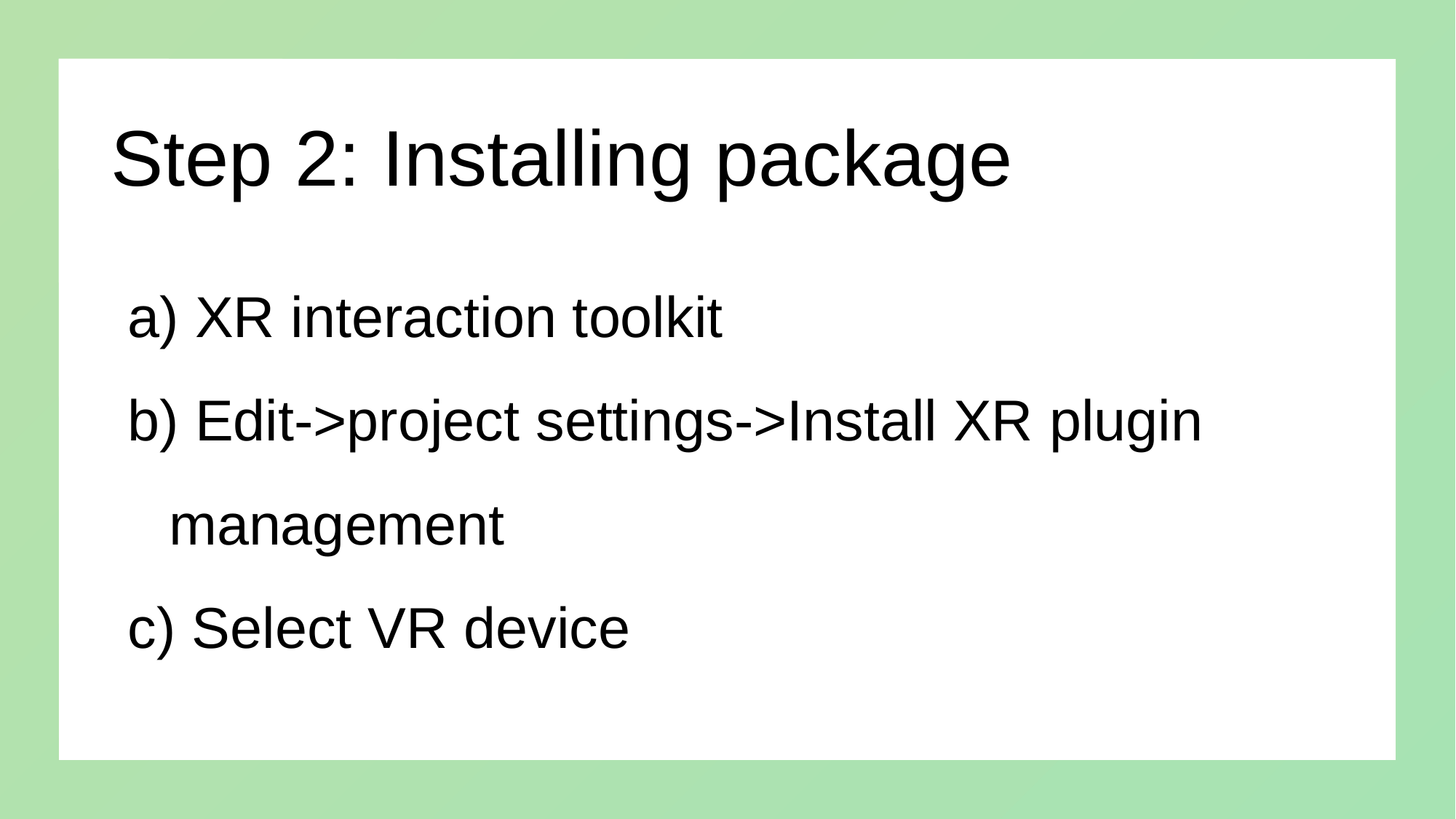

# Step 2: Installing package
 XR interaction toolkit
 Edit->project settings->Install XR plugin management
 Select VR device